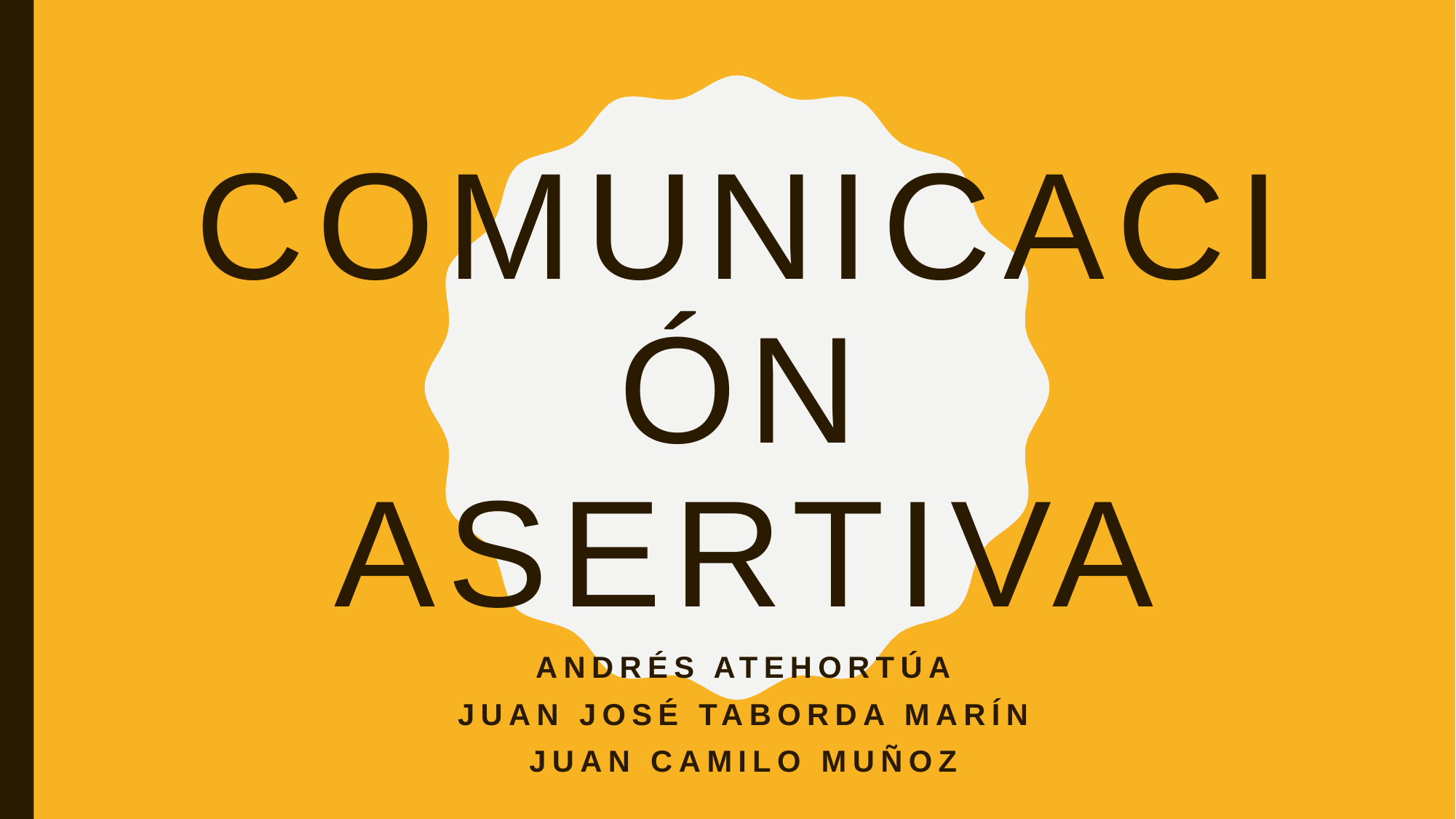

# Comunicación asertiva
Andrés Atehortúa
Juan José Taborda Marín
Juan camilo muñoz